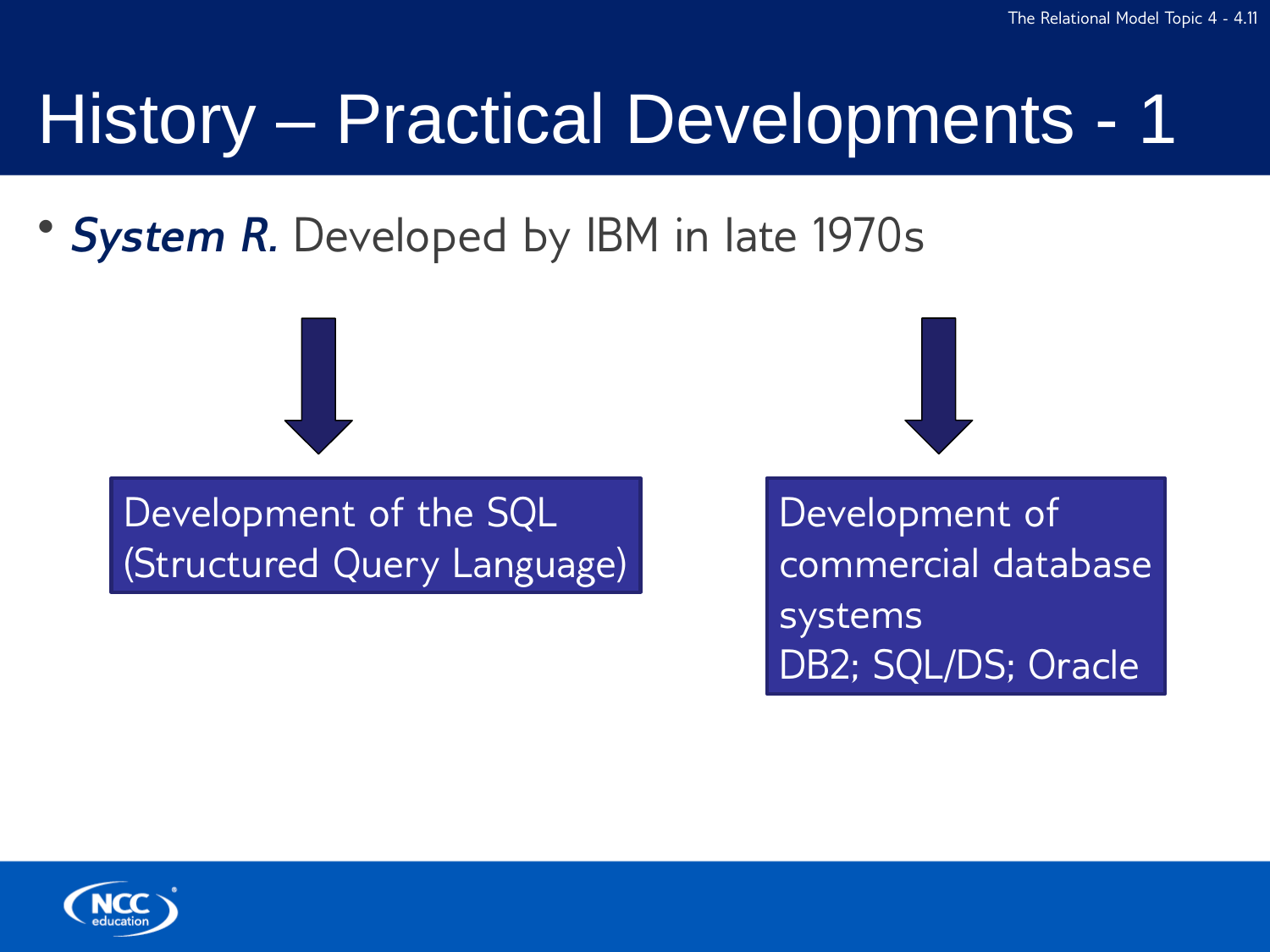

# History – Practical Developments - 1
 System R. Developed by IBM in late 1970s

Development of the SQL
(Structured Query Language)
Development of
commercial database
systems
DB2; SQL/DS; Oracle